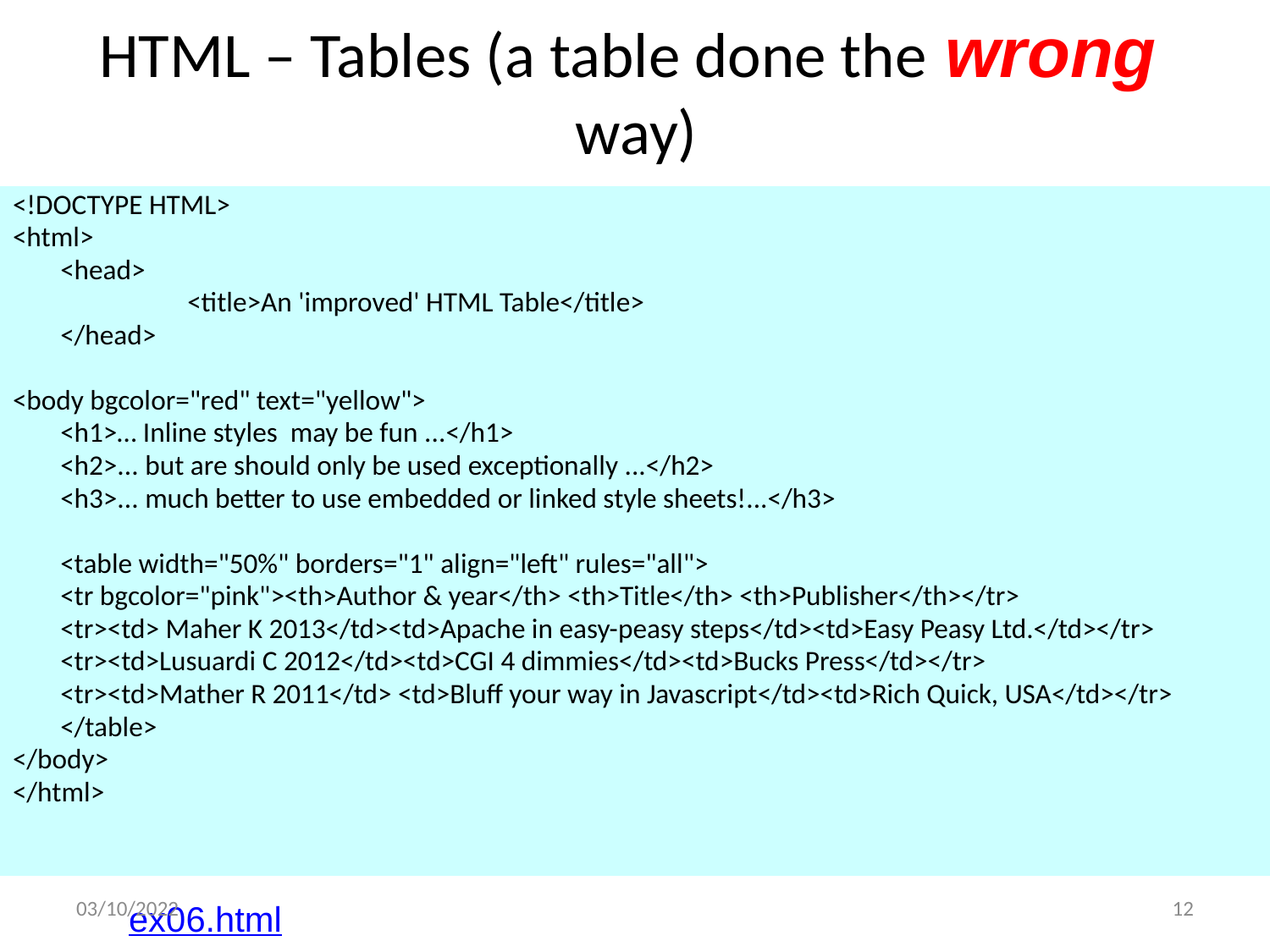

# HTML – Tables (a table done the wrong  way)
<!DOCTYPE HTML>
<html>
	<head>
		<title>An 'improved' HTML Table</title>
	</head>

<body bgcolor="red" text="yellow">
	<h1>… Inline styles  may be fun ...</h1>
	<h2>... but are should only be used exceptionally ...</h2>
	<h3>... much better to use embedded or linked style sheets!...</h3>

	<table width="50%" borders="1" align="left" rules="all">
	<tr bgcolor="pink"><th>Author & year</th> <th>Title</th> <th>Publisher</th></tr>
	<tr><td> Maher K 2013</td><td>Apache in easy-peasy steps</td><td>Easy Peasy Ltd.</td></tr>
	<tr><td>Lusuardi C 2012</td><td>CGI 4 dimmies</td><td>Bucks Press</td></tr>
	<tr><td>Mather R 2011</td> <td>Bluff your way in Javascript</td><td>Rich Quick, USA</td></tr>
	</table>
</body>
</html>
03/10/2022
12
ex06.html